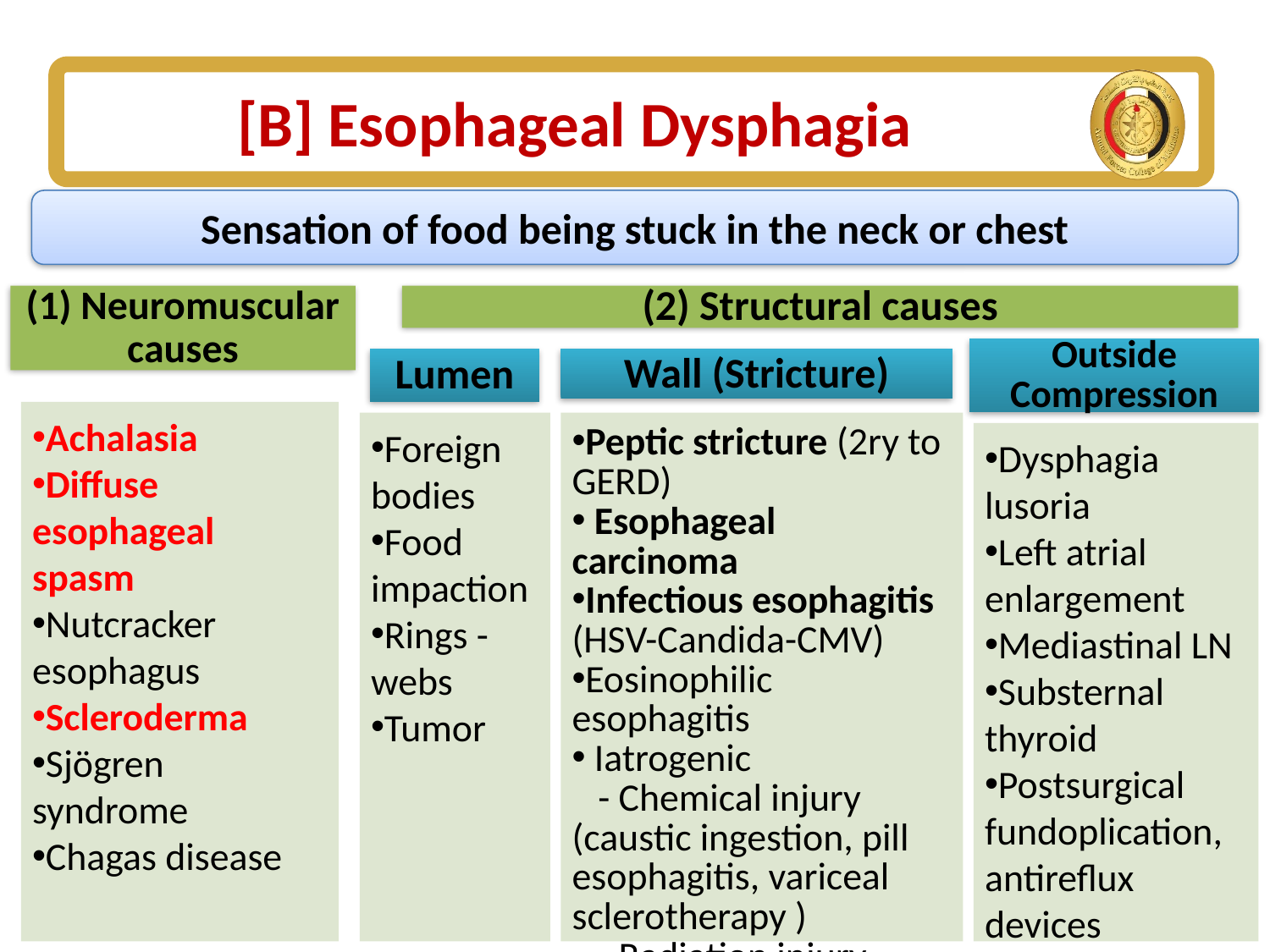

# [B] Esophageal Dysphagia
Sensation of food being stuck in the neck or chest
(1) Neuromuscular causes
(2) Structural causes
Outside Compression
Lumen
Wall (Stricture)
Achalasia
Diffuse esophageal spasm
Nutcracker esophagus
Scleroderma
Sjögren syndrome
Chagas disease
Foreign bodies
Food impaction
Rings - webs
Tumor
Peptic stricture (2ry to GERD)
 Esophageal carcinoma
Infectious esophagitis (HSV-Candida-CMV)
Eosinophilic esophagitis
 Iatrogenic
   - Chemical injury (caustic ingestion, pill
esophagitis, variceal sclerotherapy )
   - Radiation injury
Dysphagia lusoria
Left atrial enlargement
Mediastinal LN
Substernal thyroid
Postsurgical fundoplication, antireflux devices